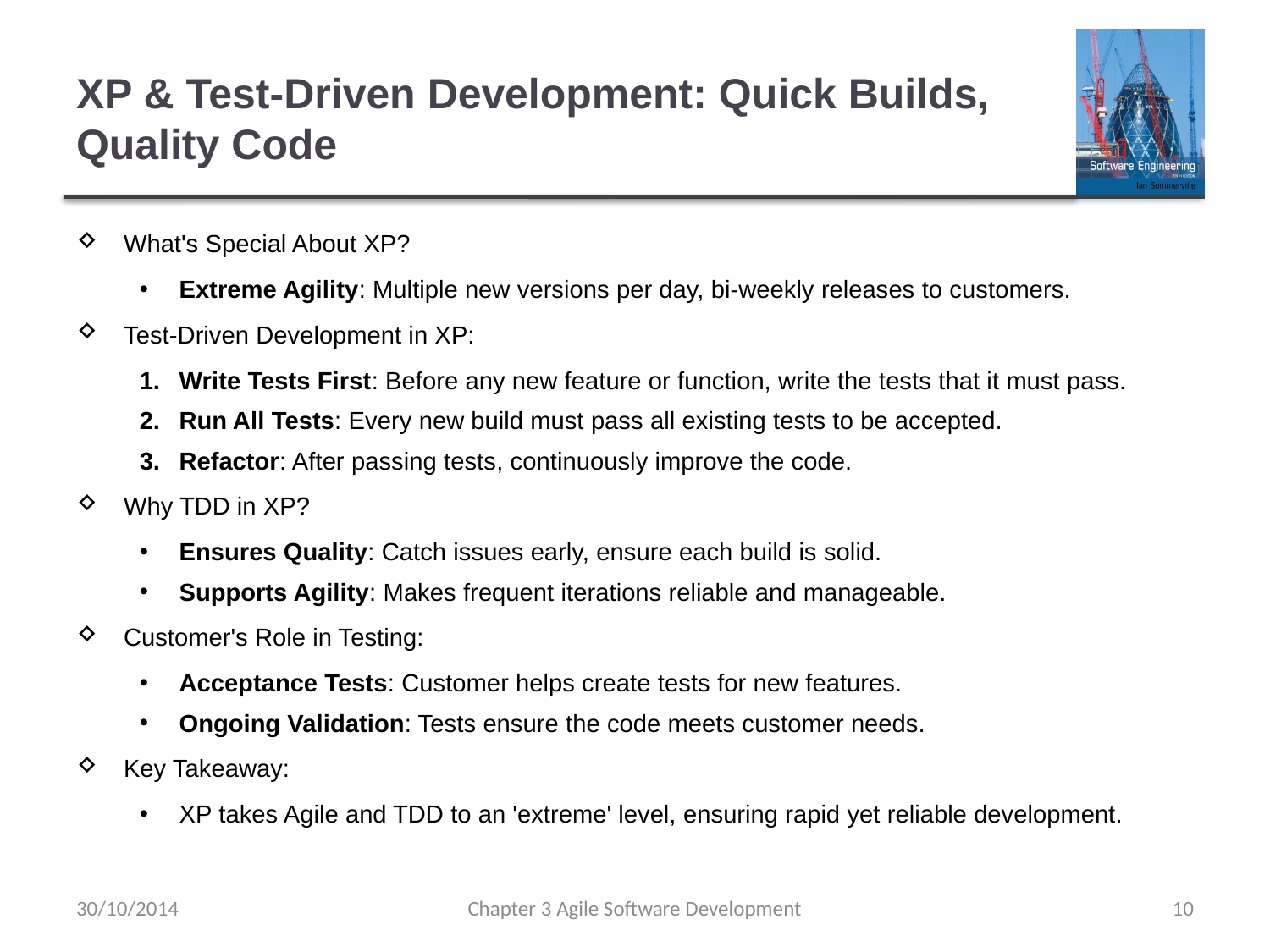

# XP & Test-Driven Development: Quick Builds, Quality Code
What's Special About XP?
Extreme Agility: Multiple new versions per day, bi-weekly releases to customers.
Test-Driven Development in XP:
Write Tests First: Before any new feature or function, write the tests that it must pass.
Run All Tests: Every new build must pass all existing tests to be accepted.
Refactor: After passing tests, continuously improve the code.
Why TDD in XP?
Ensures Quality: Catch issues early, ensure each build is solid.
Supports Agility: Makes frequent iterations reliable and manageable.
Customer's Role in Testing:
Acceptance Tests: Customer helps create tests for new features.
Ongoing Validation: Tests ensure the code meets customer needs.
Key Takeaway:
XP takes Agile and TDD to an 'extreme' level, ensuring rapid yet reliable development.
30/10/2014
Chapter 3 Agile Software Development
10